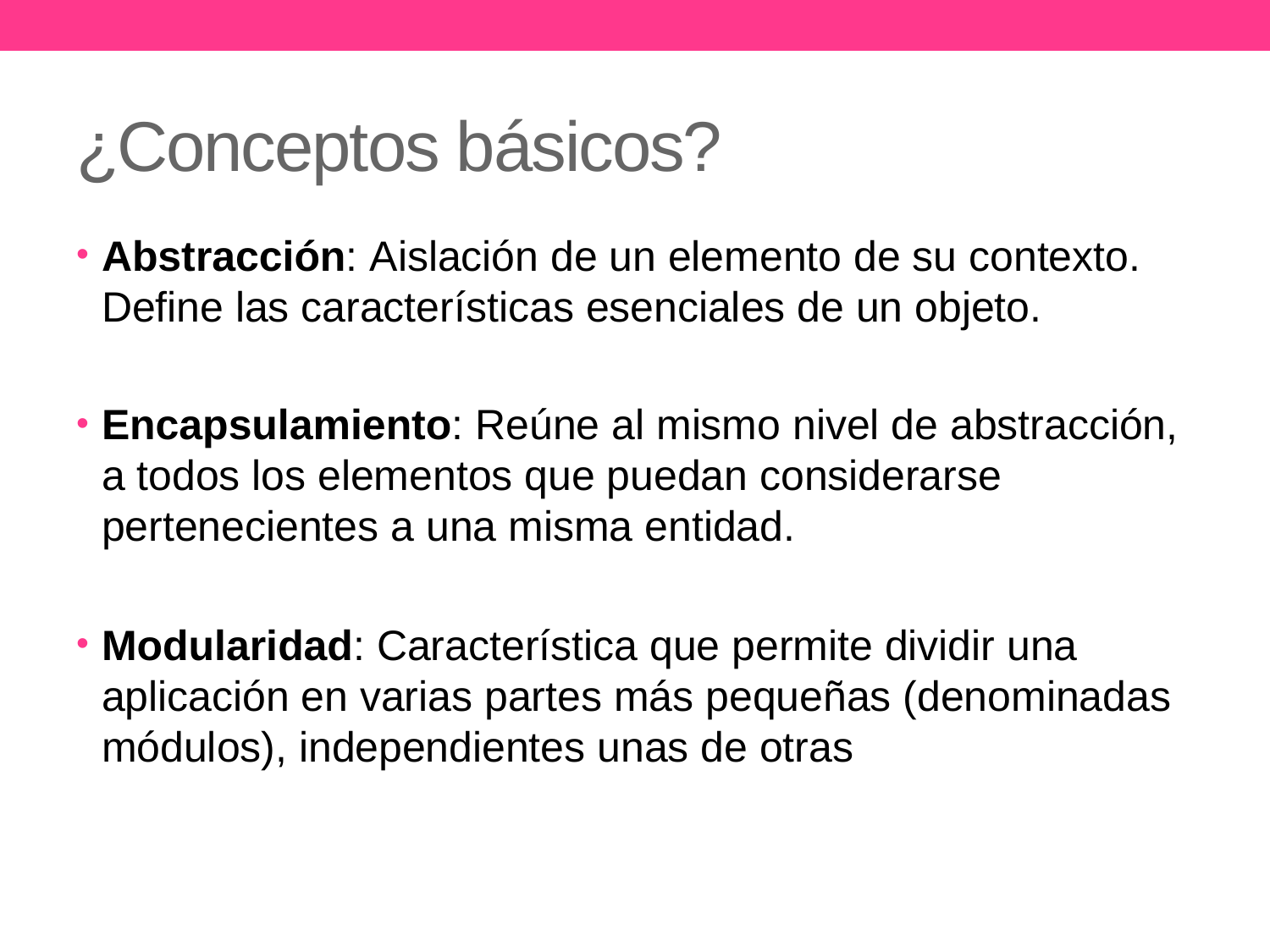

# ¿Conceptos básicos?
Abstracción: Aislación de un elemento de su contexto. Define las características esenciales de un objeto.

Encapsulamiento: Reúne al mismo nivel de abstracción, a todos los elementos que puedan considerarse pertenecientes a una misma entidad.

Modularidad: Característica que permite dividir una aplicación en varias partes más pequeñas (denominadas módulos), independientes unas de otras